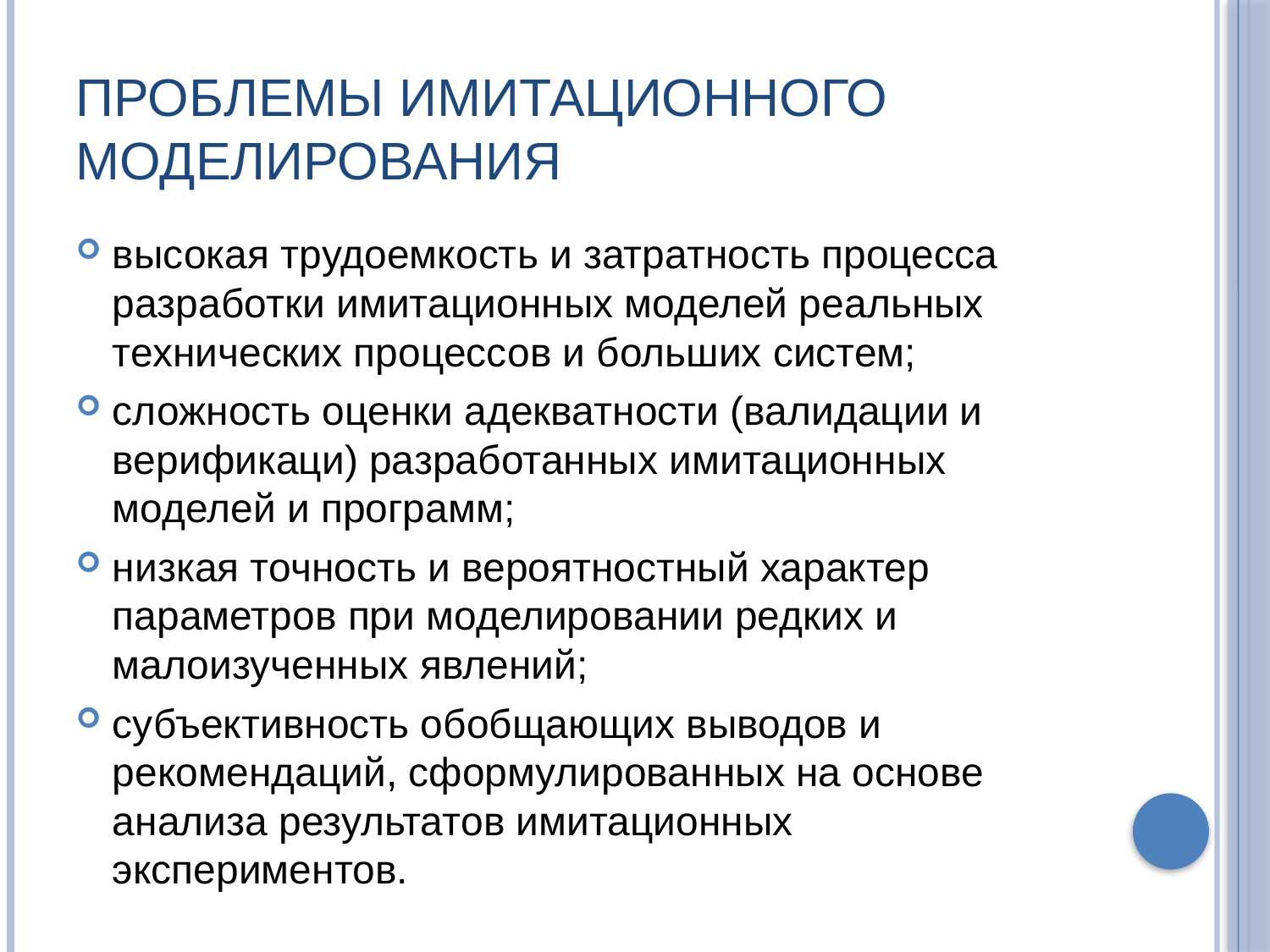

# Проблемы имитационного моделирования
высокая трудоемкость и затратность процесса разработ­ки имитационных моделей реальных технических процессов и больших систем;
сложность оценки адекватности (валидации и верификаци) разработанных имитационных моделей и программ;
низкая точность и вероятностный характер параметров при моделировании редких и малоизученных явлений;
субъективность обобщающих выводов и рекомендаций, сформулированных на основе анализа результатов имитационных экспериментов.